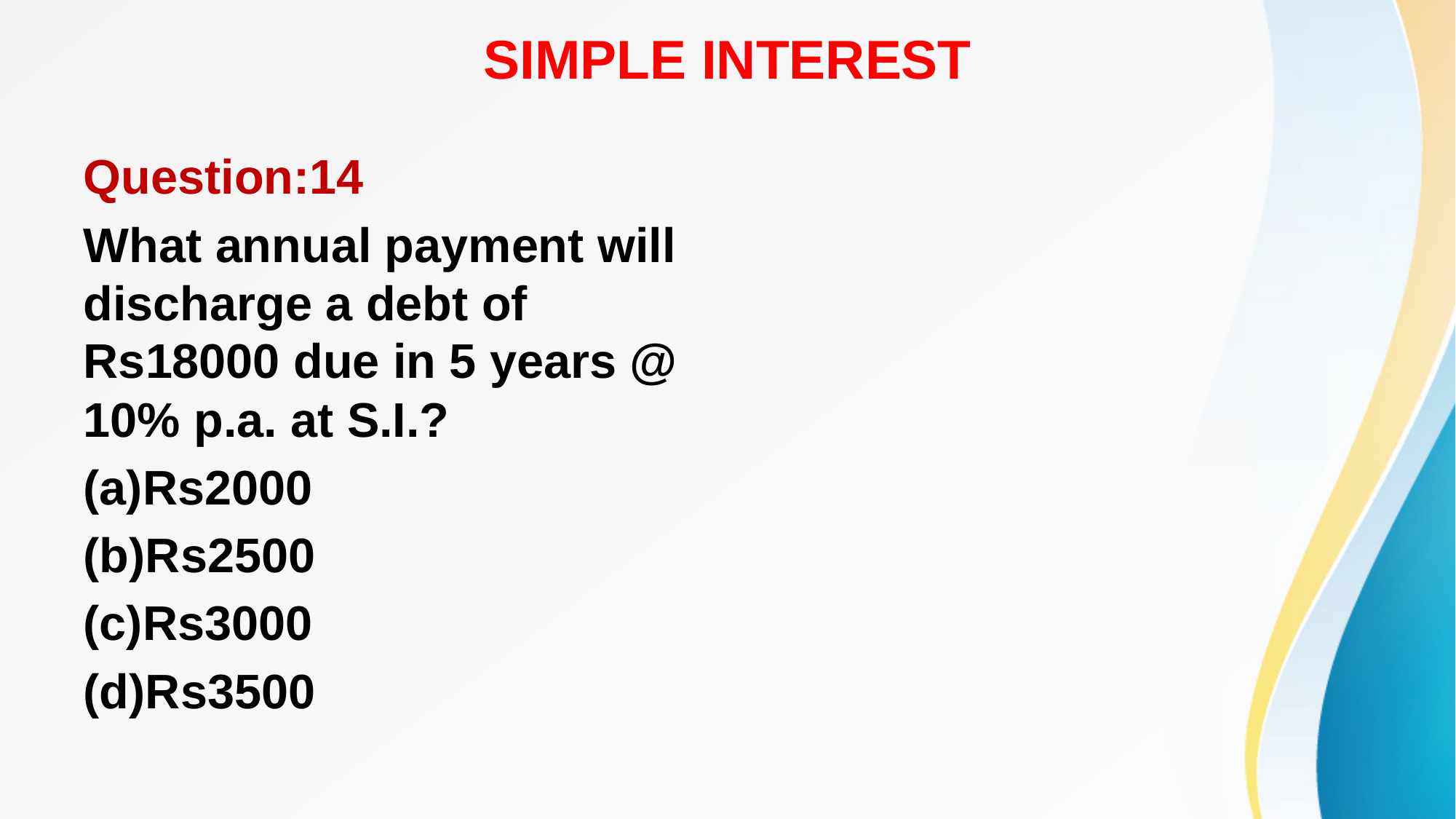

# SIMPLE INTEREST
Question:14
What annual payment will discharge a debt of Rs18000 due in 5 years @ 10% p.a. at S.I.?
(a)Rs2000
(b)Rs2500
(c)Rs3000
(d)Rs3500